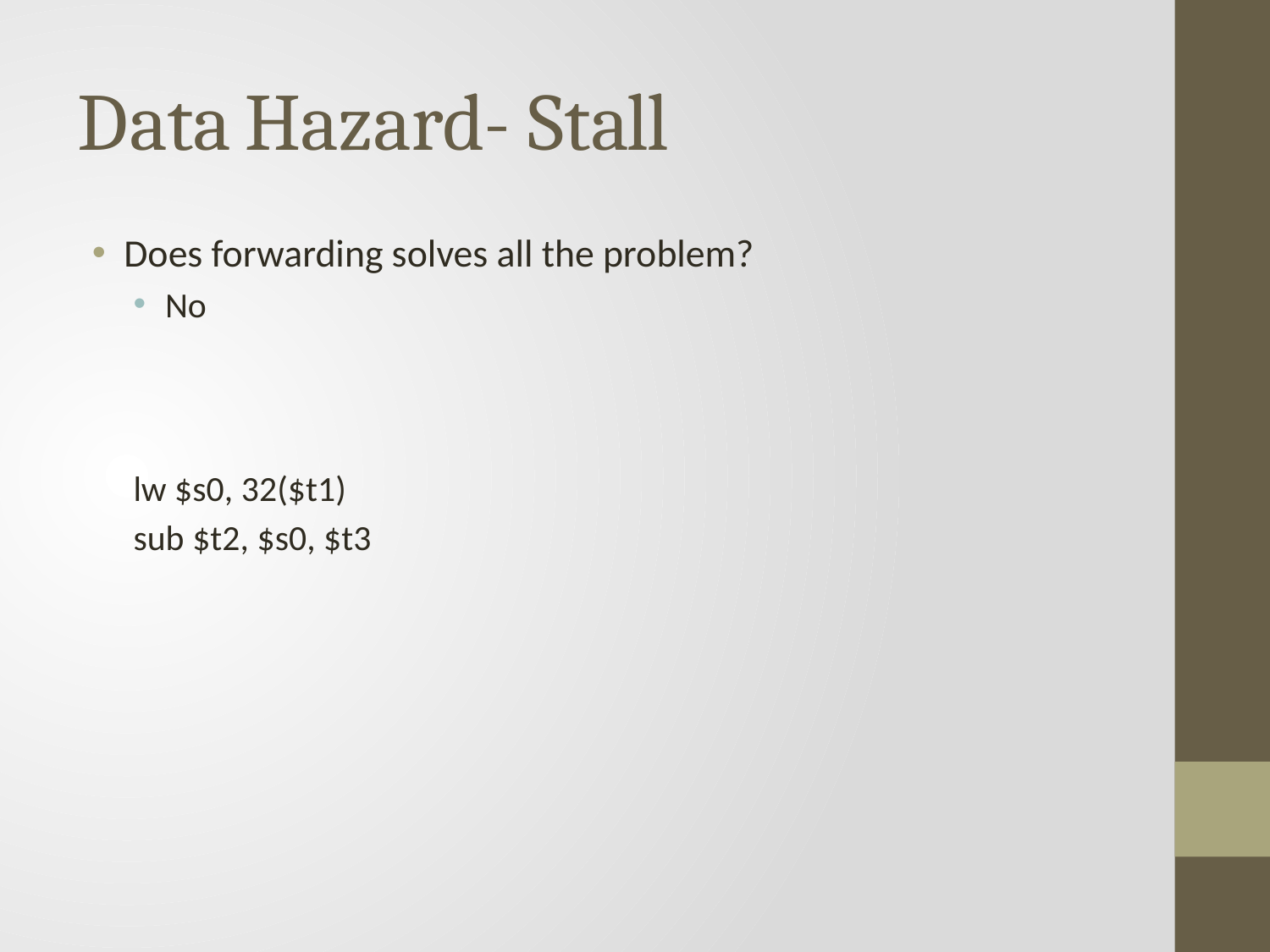

# Data Hazard- Stall
Does forwarding solves all the problem?
No

lw $s0, 32($t1)
sub $t2, $s0, $t3